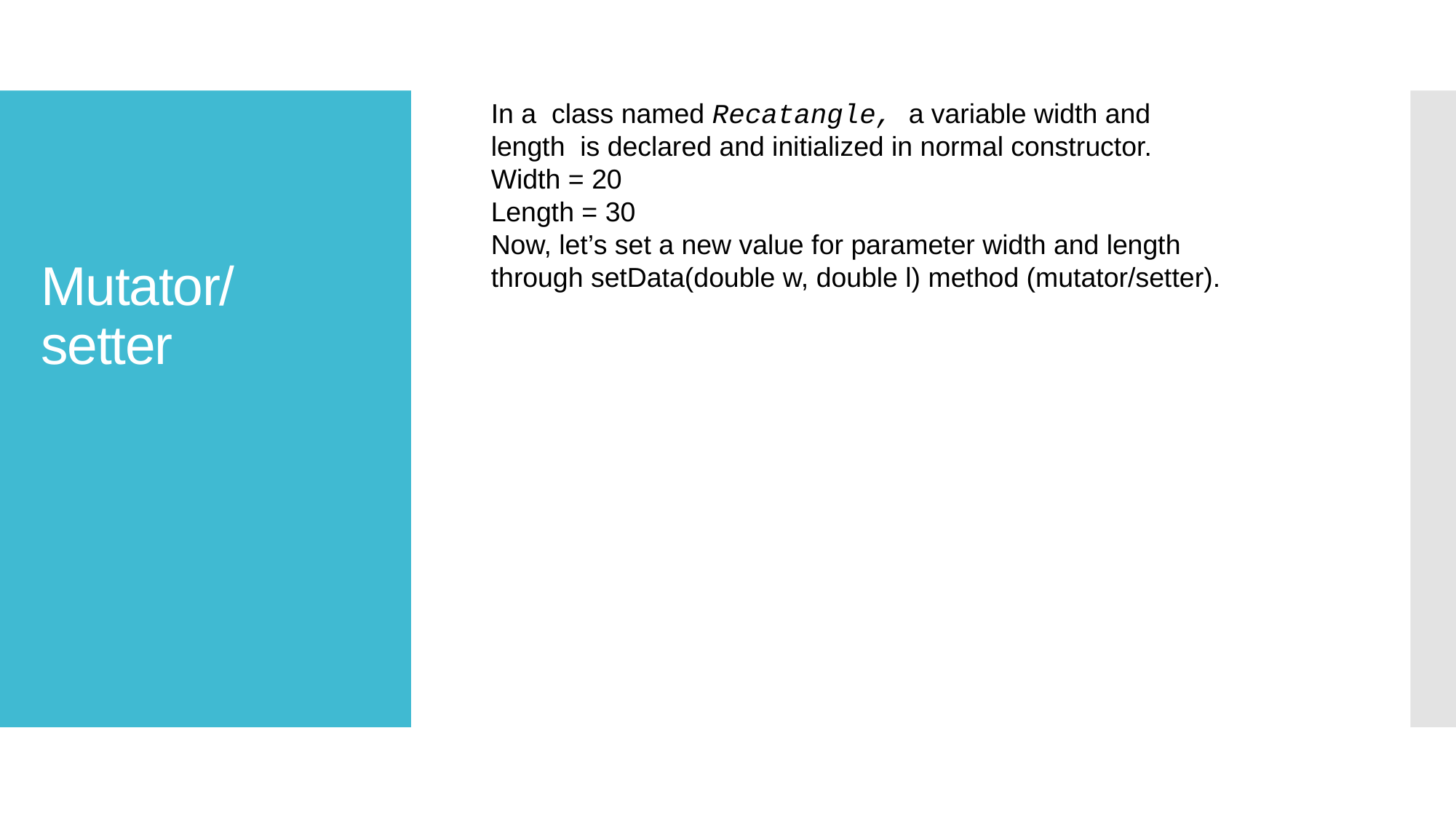

In a  class named Recatangle, a variable width and length  is declared and initialized in normal constructor.
Width = 20
Length = 30
Now, let’s set a new value for parameter width and length through setData(double w, double l) method (mutator/setter).

# Mutator/ setter